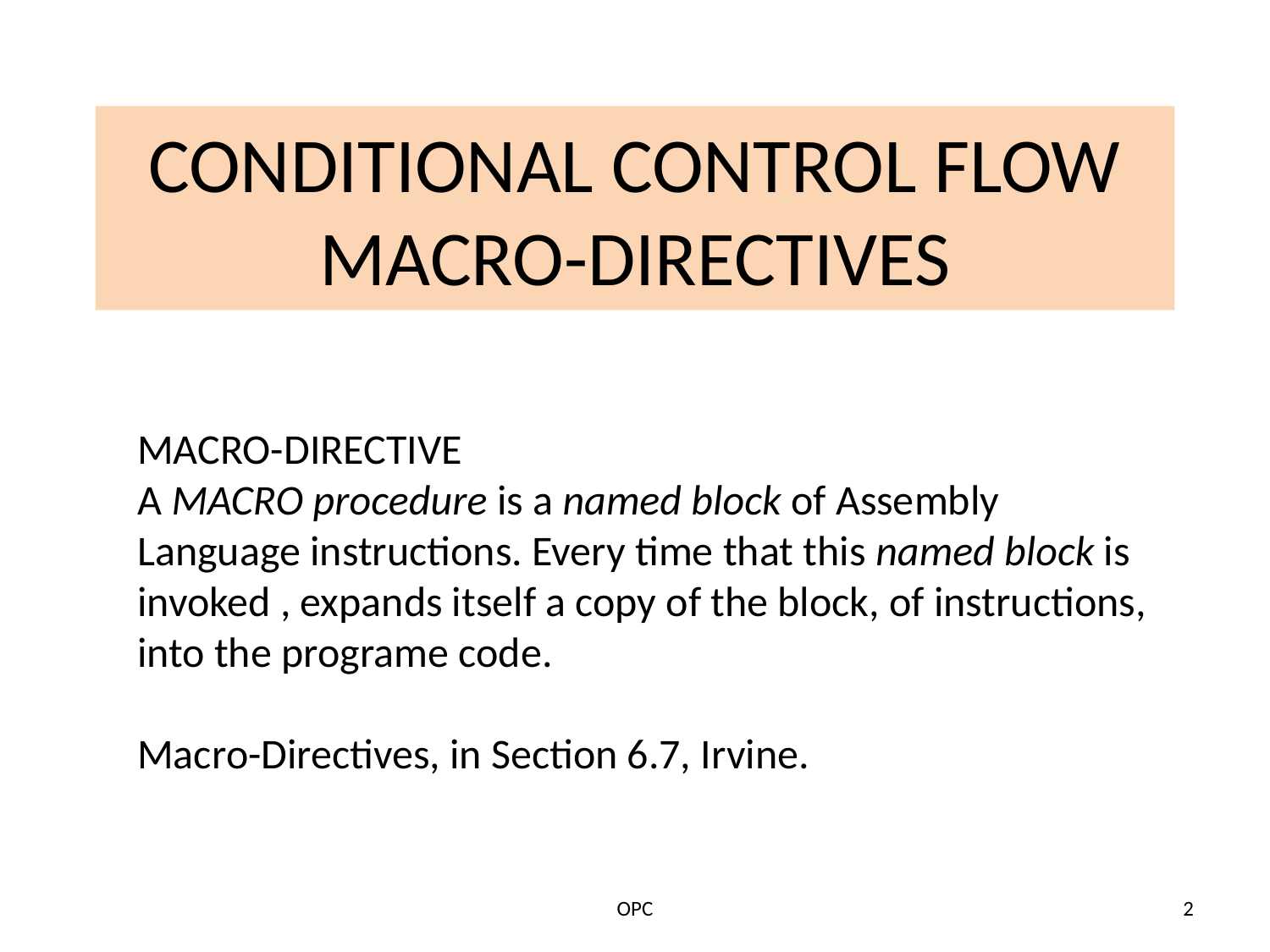

# CONDITIONAL CONTROL FLOW MACRO-DIRECTIVES
MACRO-DIRECTIVE
A MACRO procedure is a named block of Assembly Language instructions. Every time that this named block is invoked , expands itself a copy of the block, of instructions, into the programe code.

Macro-Directives, in Section 6.7, Irvine.
OPC
2